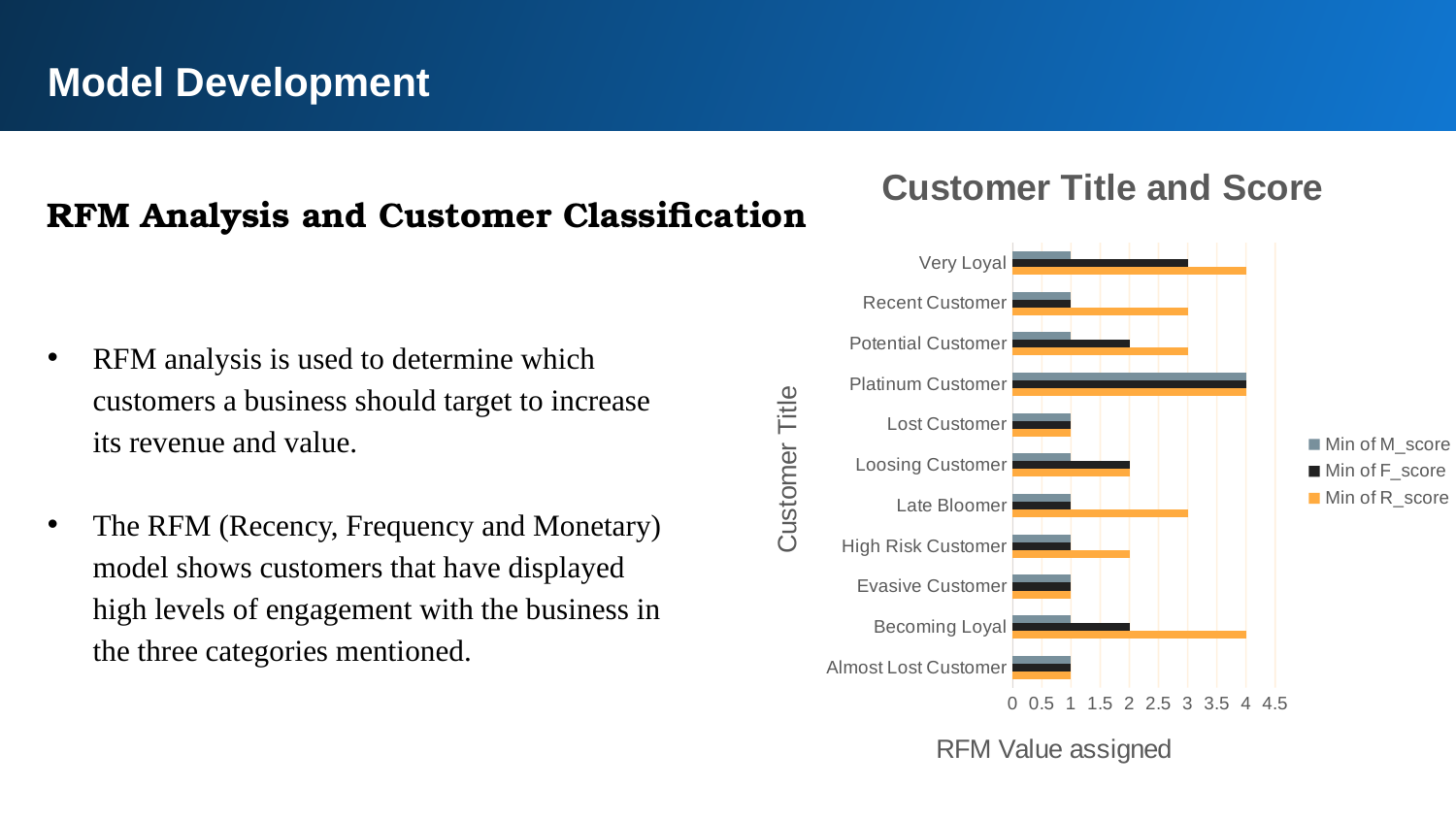

Model Development

### Chart: Customer Title and Score

| Category | Min of R_score | Min of F_score | Min of M_score |
|---|---|---|---|
| Almost Lost Customer | 1.0 | 1.0 | 1.0 |
| Becoming Loyal | 4.0 | 2.0 | 1.0 |
| Evasive Customer | 1.0 | 1.0 | 1.0 |
| High Risk Customer | 2.0 | 1.0 | 1.0 |
| Late Bloomer | 3.0 | 1.0 | 1.0 |
| Loosing Customer | 2.0 | 2.0 | 1.0 |
| Lost Customer | 1.0 | 1.0 | 1.0 |
| Platinum Customer | 4.0 | 4.0 | 4.0 |
| Potential Customer | 3.0 | 2.0 | 1.0 |
| Recent Customer | 3.0 | 1.0 | 1.0 |
| Very Loyal | 4.0 | 3.0 | 1.0 |
RFM Analysis and Customer Classification
RFM analysis is used to determine which customers a business should target to increase its revenue and value.

The RFM (Recency, Frequency and Monetary) model shows customers that have displayed high levels of engagement with the business in the three categories mentioned.